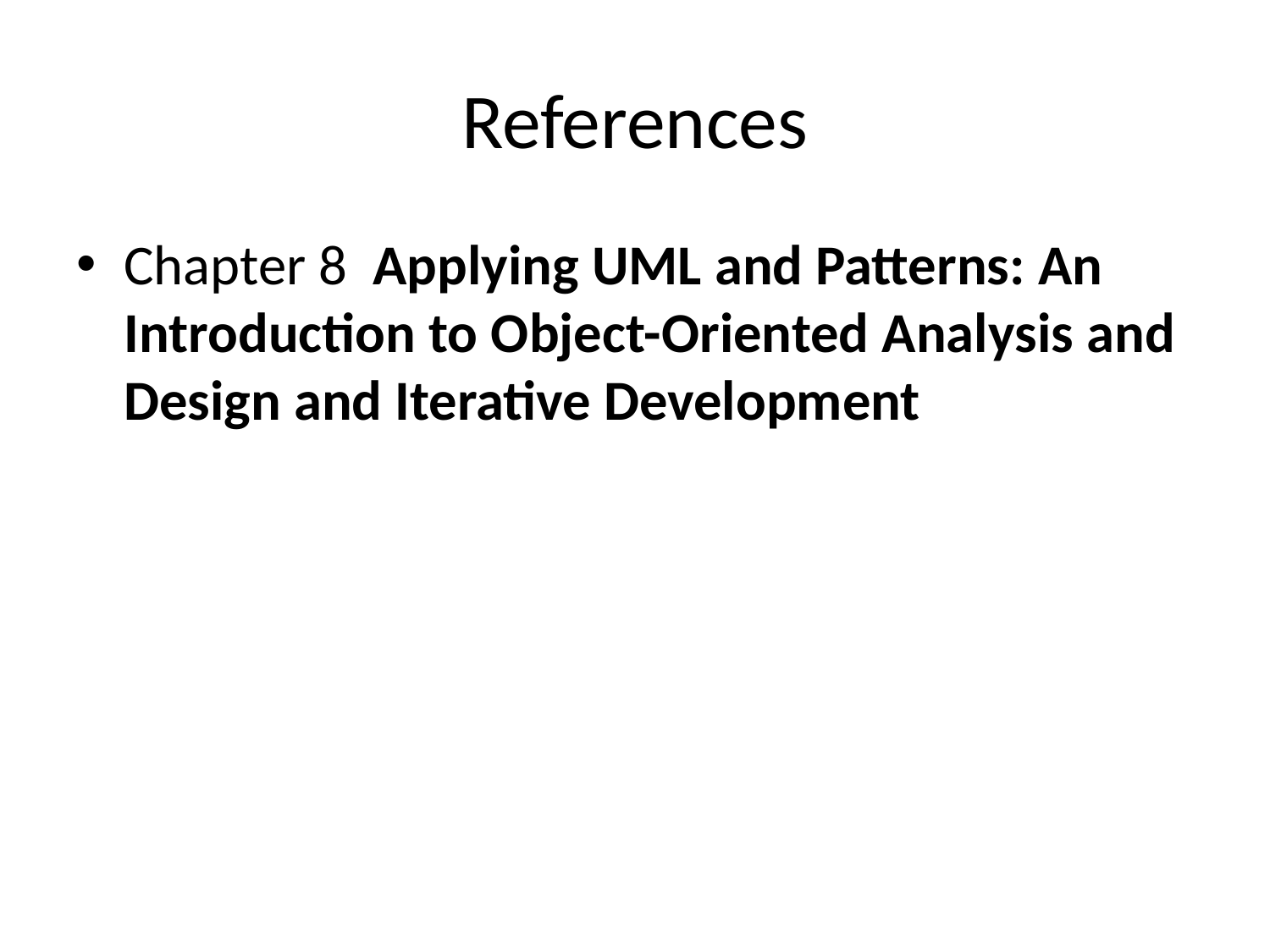

# References
Chapter 8  Applying UML and Patterns: An Introduction to Object-Oriented Analysis and Design and Iterative Development